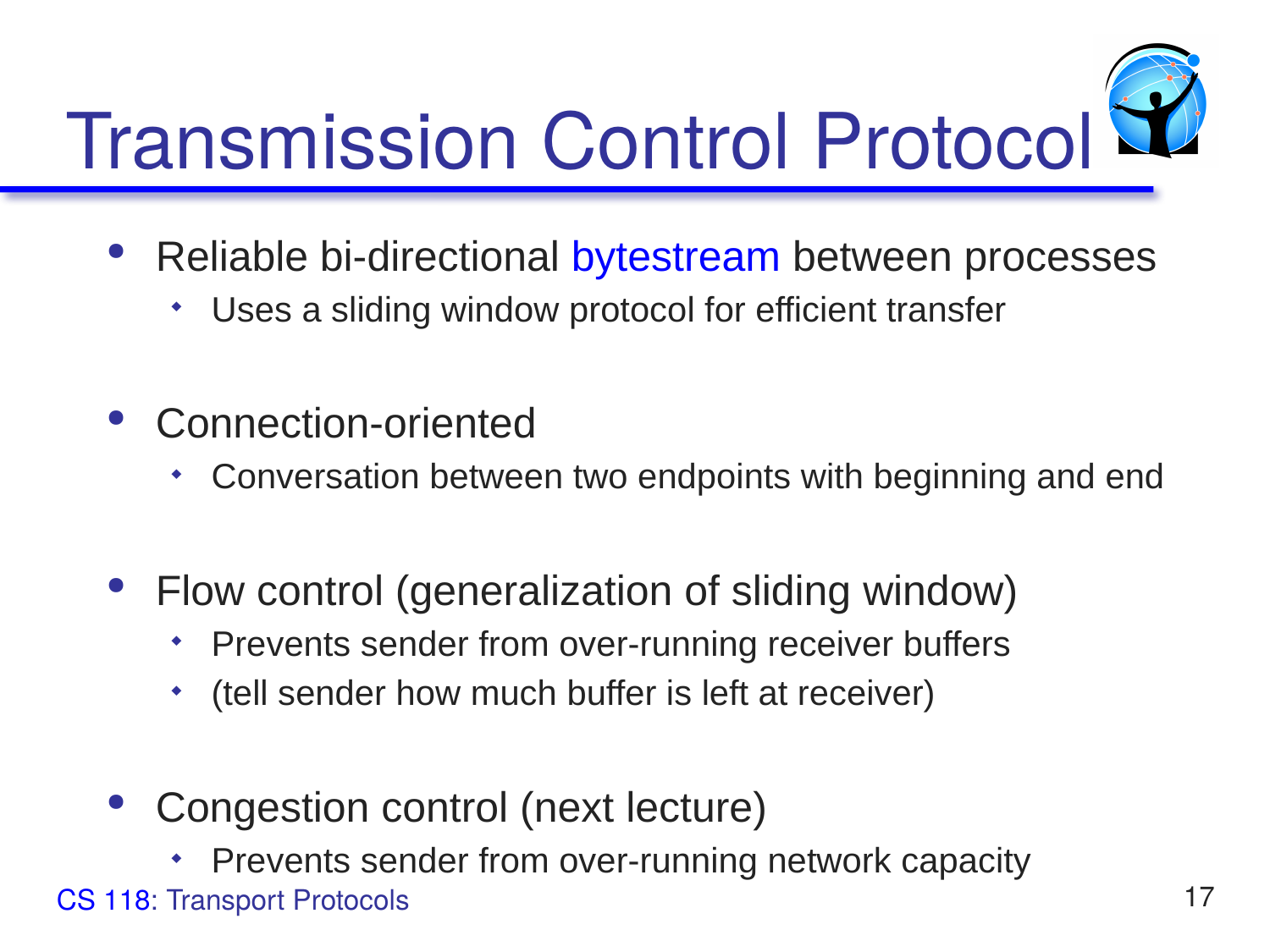

# Transmission Control Protocol
Reliable bi-directional bytestream between processes
Uses a sliding window protocol for efficient transfer

Connection-oriented
Conversation between two endpoints with beginning and end

Flow control (generalization of sliding window)
Prevents sender from over-running receiver buffers
(tell sender how much buffer is left at receiver)

Congestion control (next lecture)
Prevents sender from over-running network capacity

CS 118: Transport Protocols
17